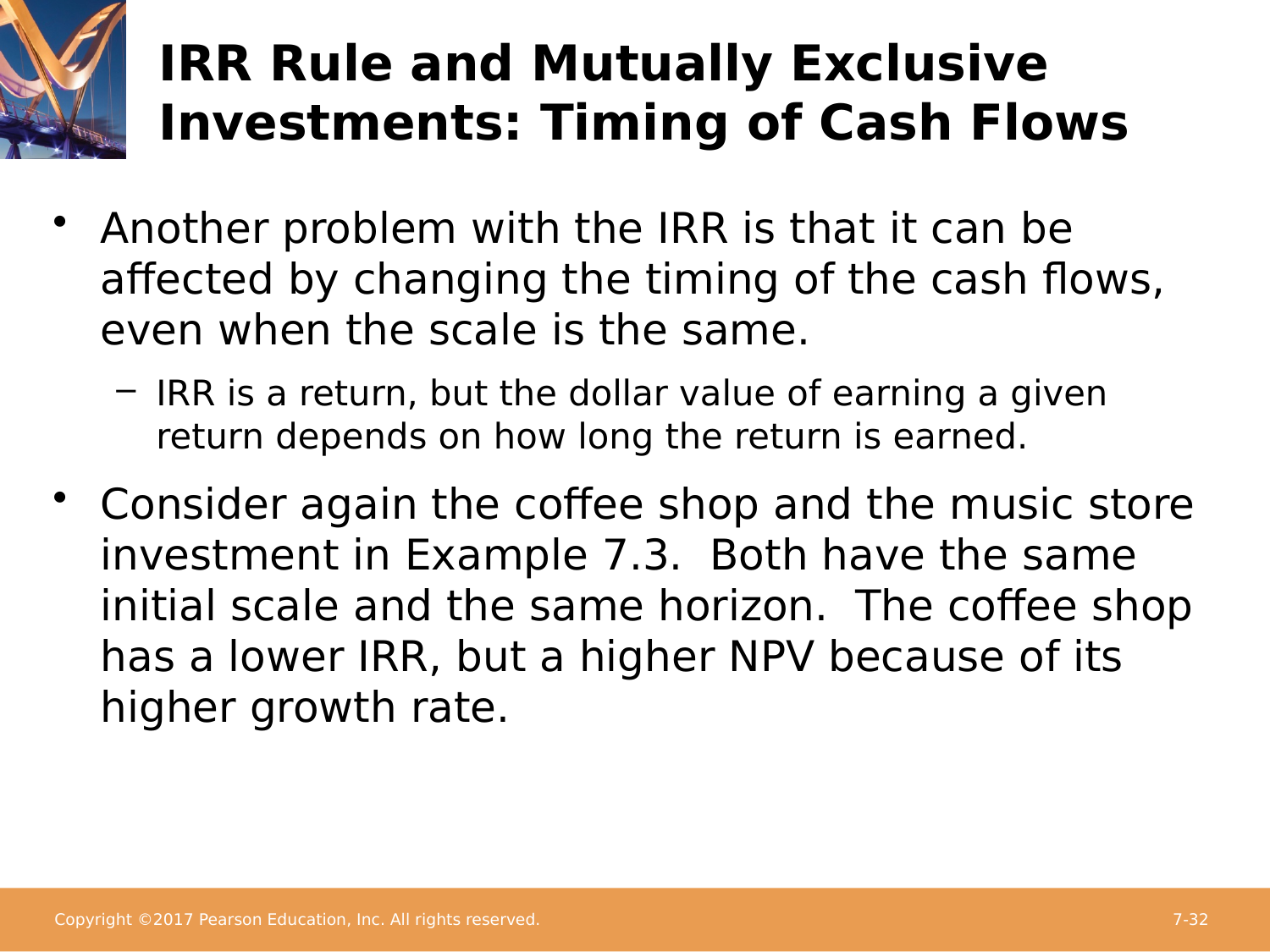

# IRR Rule and Mutually Exclusive Investments: Timing of Cash Flows
Another problem with the IRR is that it can be affected by changing the timing of the cash flows, even when the scale is the same.
IRR is a return, but the dollar value of earning a given return depends on how long the return is earned.
Consider again the coffee shop and the music store investment in Example 7.3.  Both have the same initial scale and the same horizon.  The coffee shop has a lower IRR, but a higher NPV because of its higher growth rate.